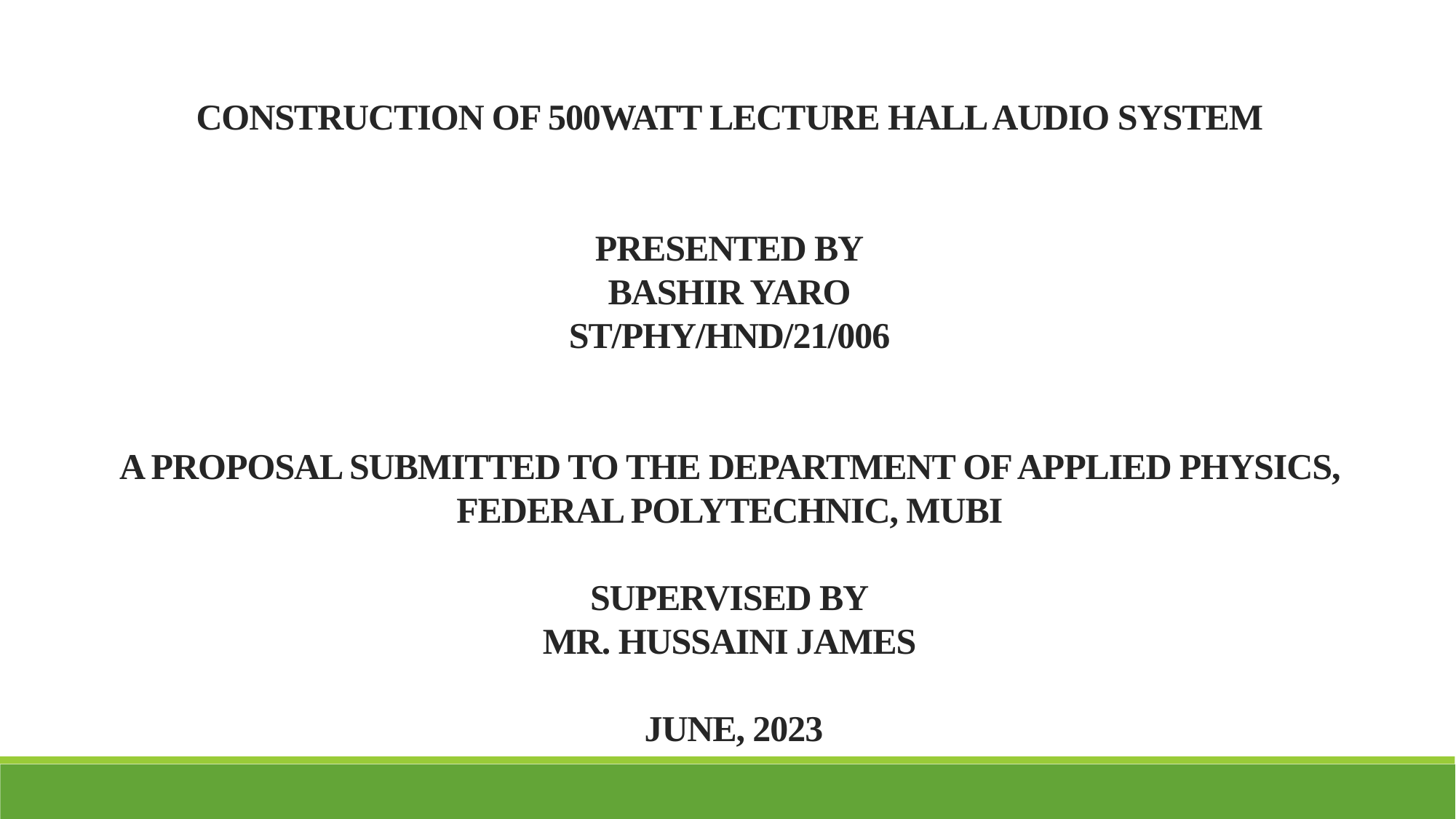

# CONSTRUCTION OF 500WATT LECTURE HALL AUDIO SYSTEM     presented by BASHIR YARO st/phy/hnd/21/006     A PROPOSAL SUBMITTED to the department of applied physics, federal polytechnic, mubi   supervised by mr. HUSSAINI JAMES    june, 2023